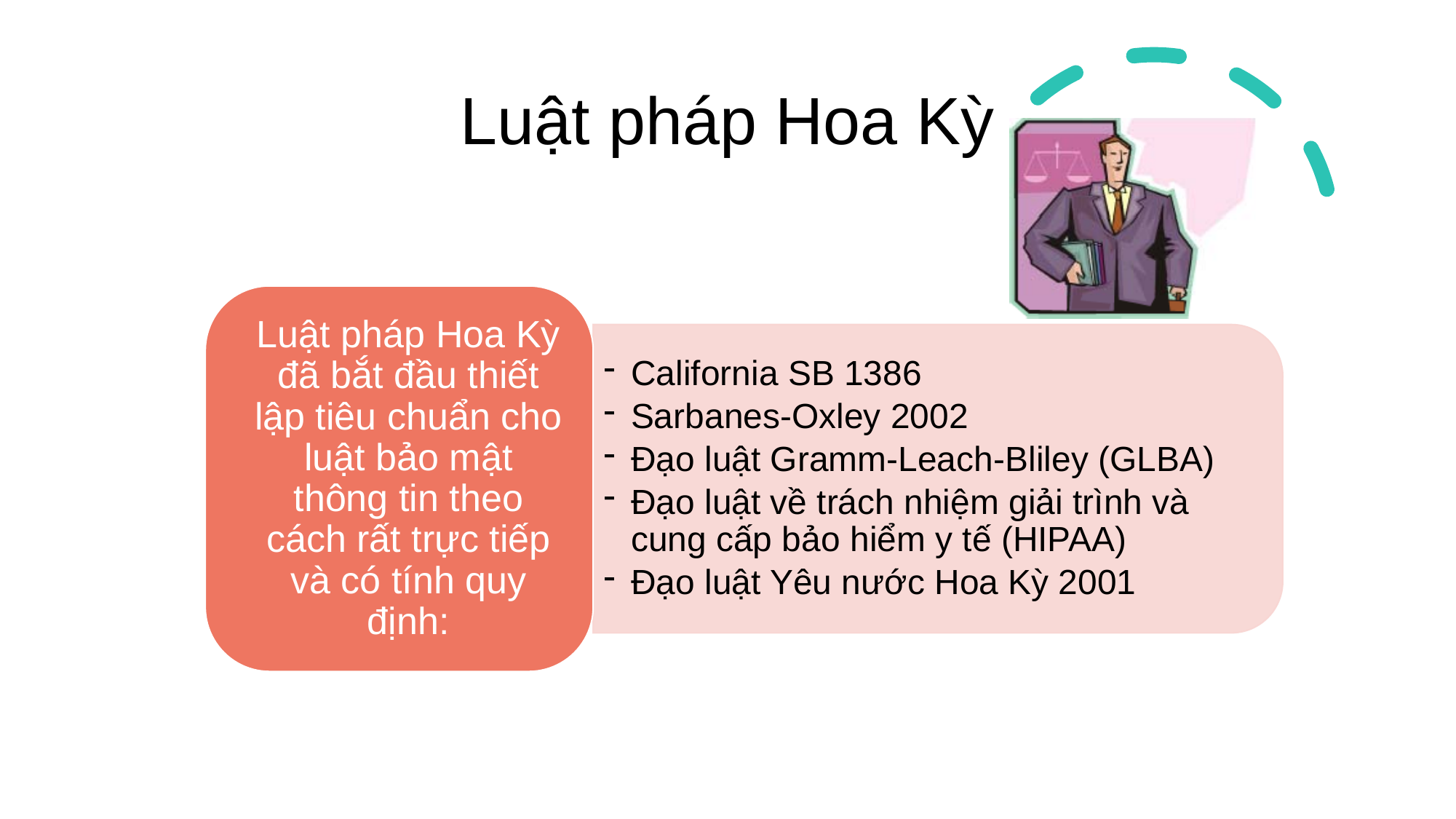

# Luật pháp Hoa Kỳ

California SB 1386
Sarbanes-Oxley 2002
Đạo luật Gramm-Leach-Bliley (GLBA)
Đạo luật về trách nhiệm giải trình và cung cấp bảo hiểm y tế (HIPAA)
Đạo luật Yêu nước Hoa Kỳ 2001
Luật pháp Hoa Kỳ đã bắt đầu thiết lập tiêu chuẩn cho luật bảo mật thông tin theo cách rất trực tiếp và có tính quy định: